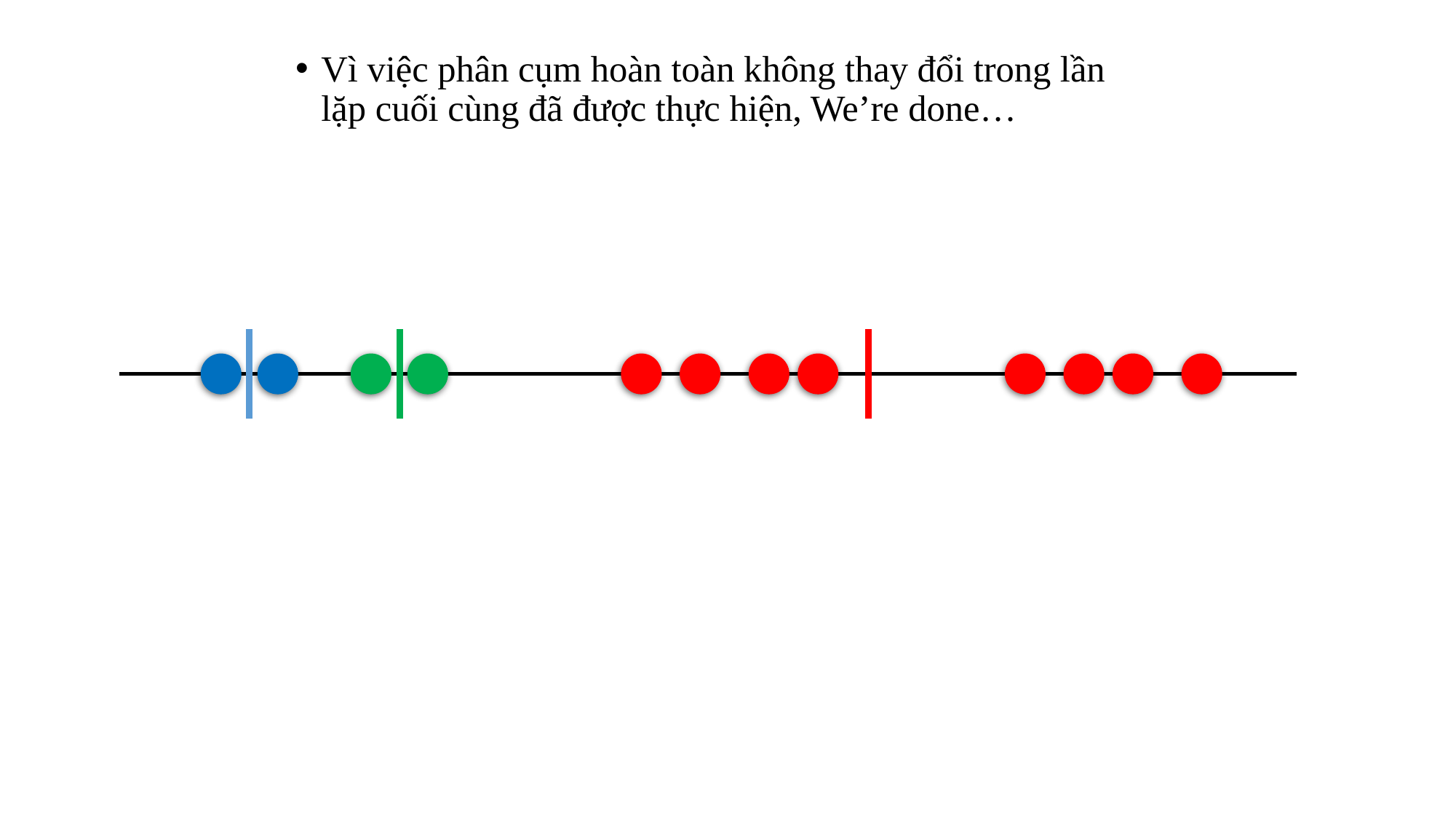

Vì việc phân cụm hoàn toàn không thay đổi trong lần lặp cuối cùng đã được thực hiện, We’re done…